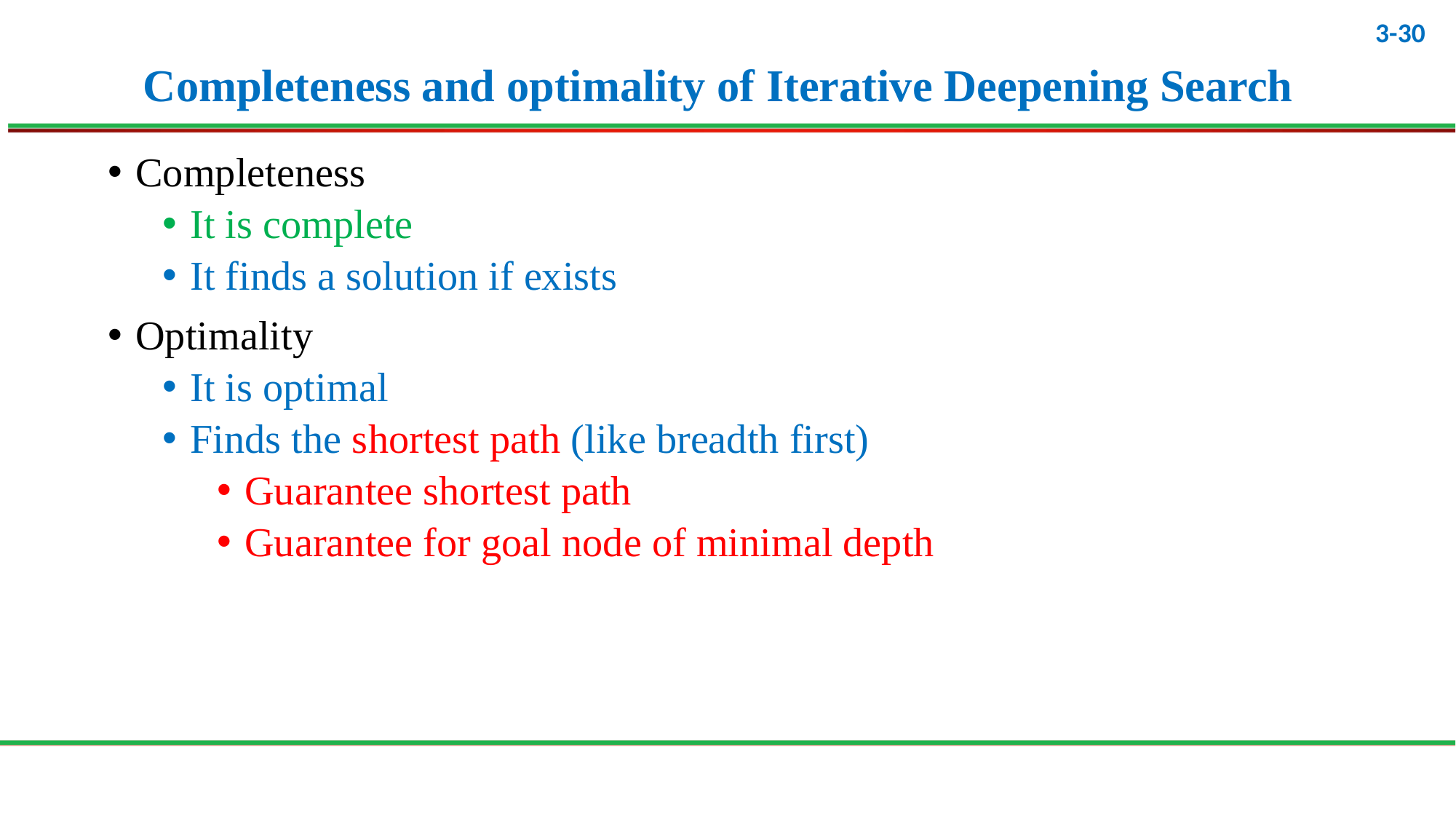

# Completeness and optimality of Iterative Deepening Search
Completeness
It is complete
It finds a solution if exists
Optimality
It is optimal
Finds the shortest path (like breadth first)
Guarantee shortest path
Guarantee for goal node of minimal depth